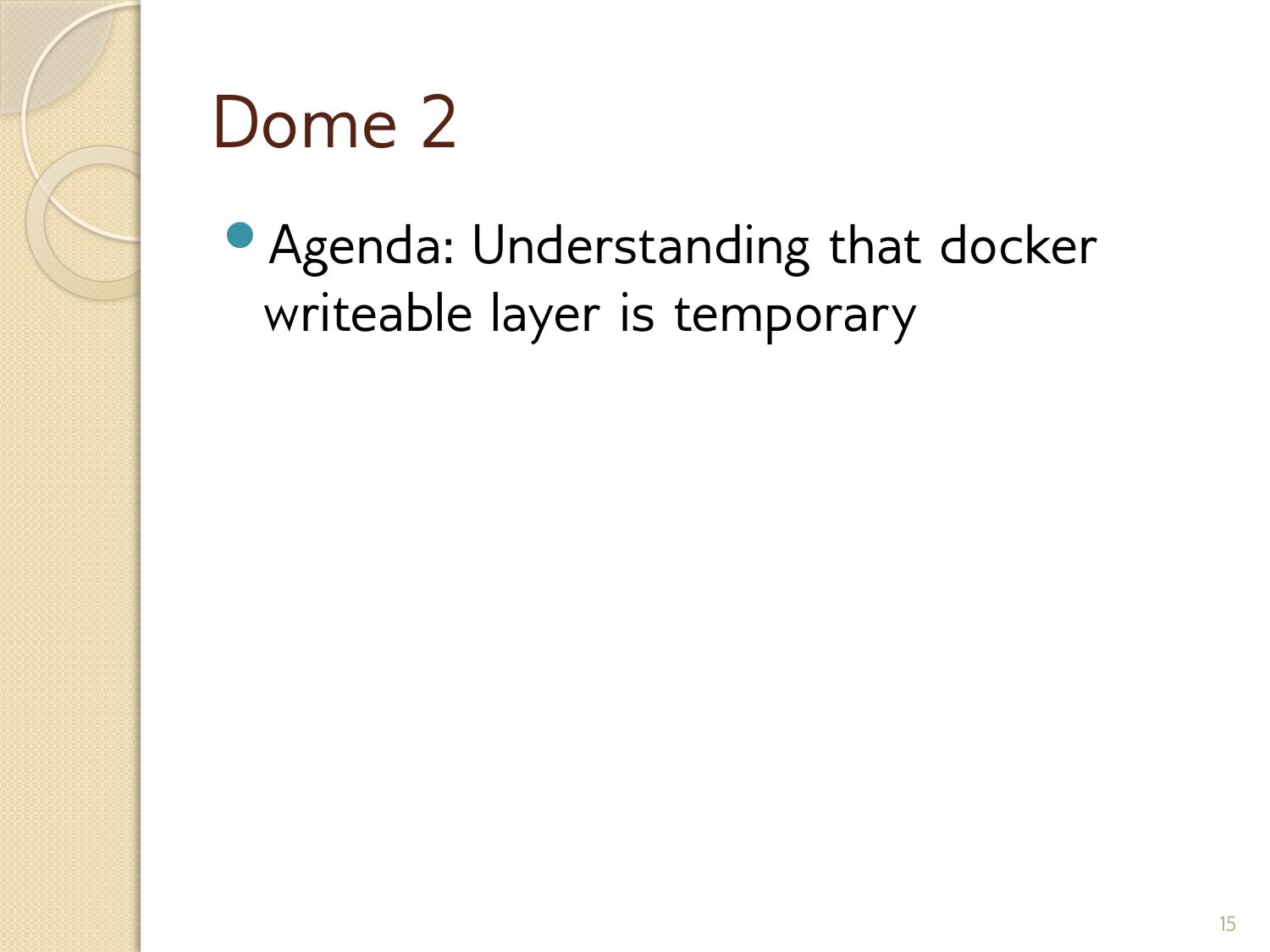

# Dome 2
Agenda: Understanding that docker writeable layer is temporary

15